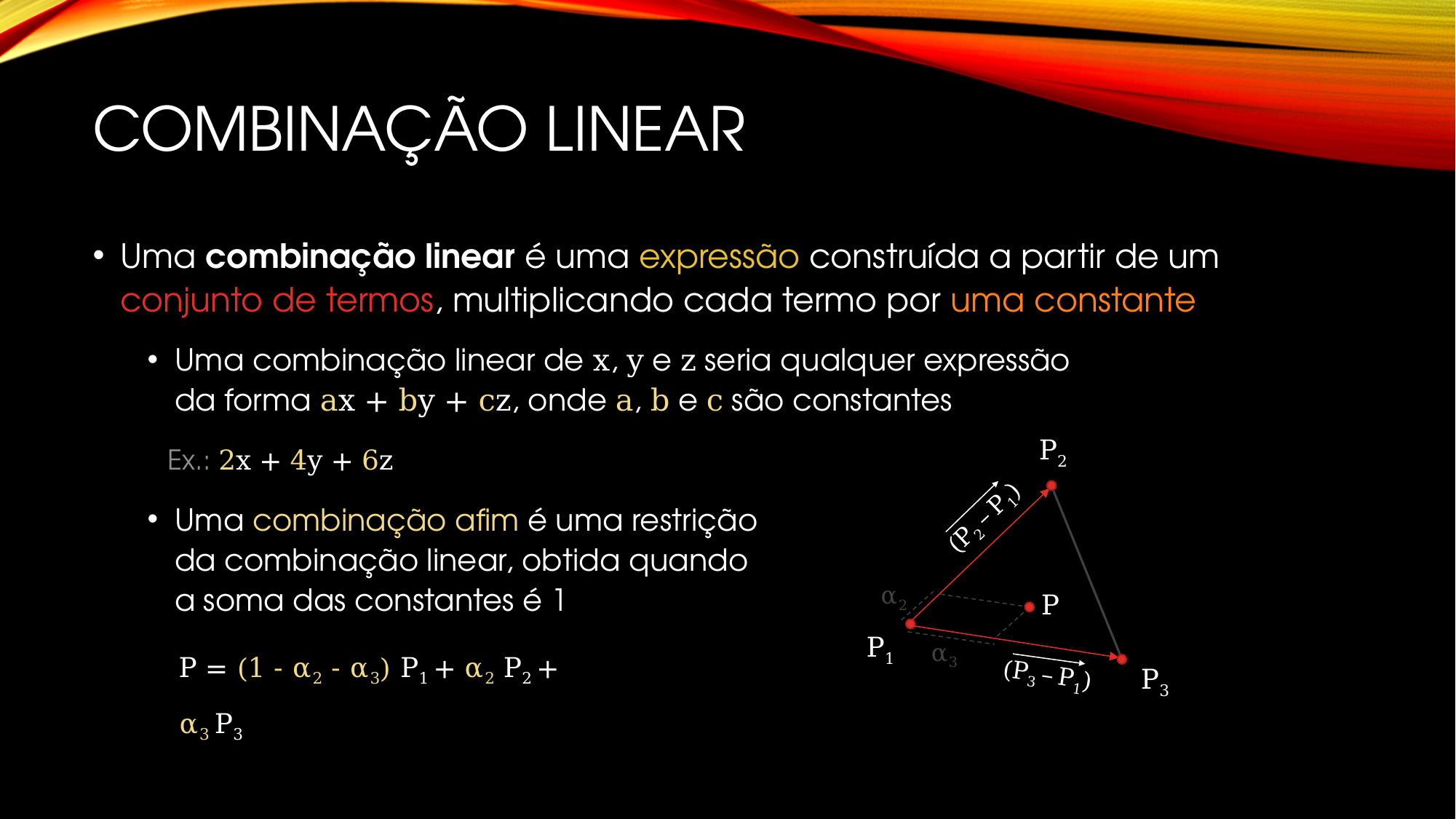

# Combinação Linear
Uma combinação linear é uma expressão construída a partir de um conjunto de termos, multiplicando cada termo por uma constante
Uma combinação linear de x, y e z seria qualquer expressão
da forma ax + by + cz, onde a, b e c são constantes

Uma combinação afim é uma restrição
da combinação linear, obtida quando
a soma das constantes é 1
P2

(P2 – P1)
α2
P

P1
α3
(P3 – P1)

P3
Ex.: 2x + 4y + 6z
P = (1 - α2 - α3) P1 + α2 P2 + α3 P3